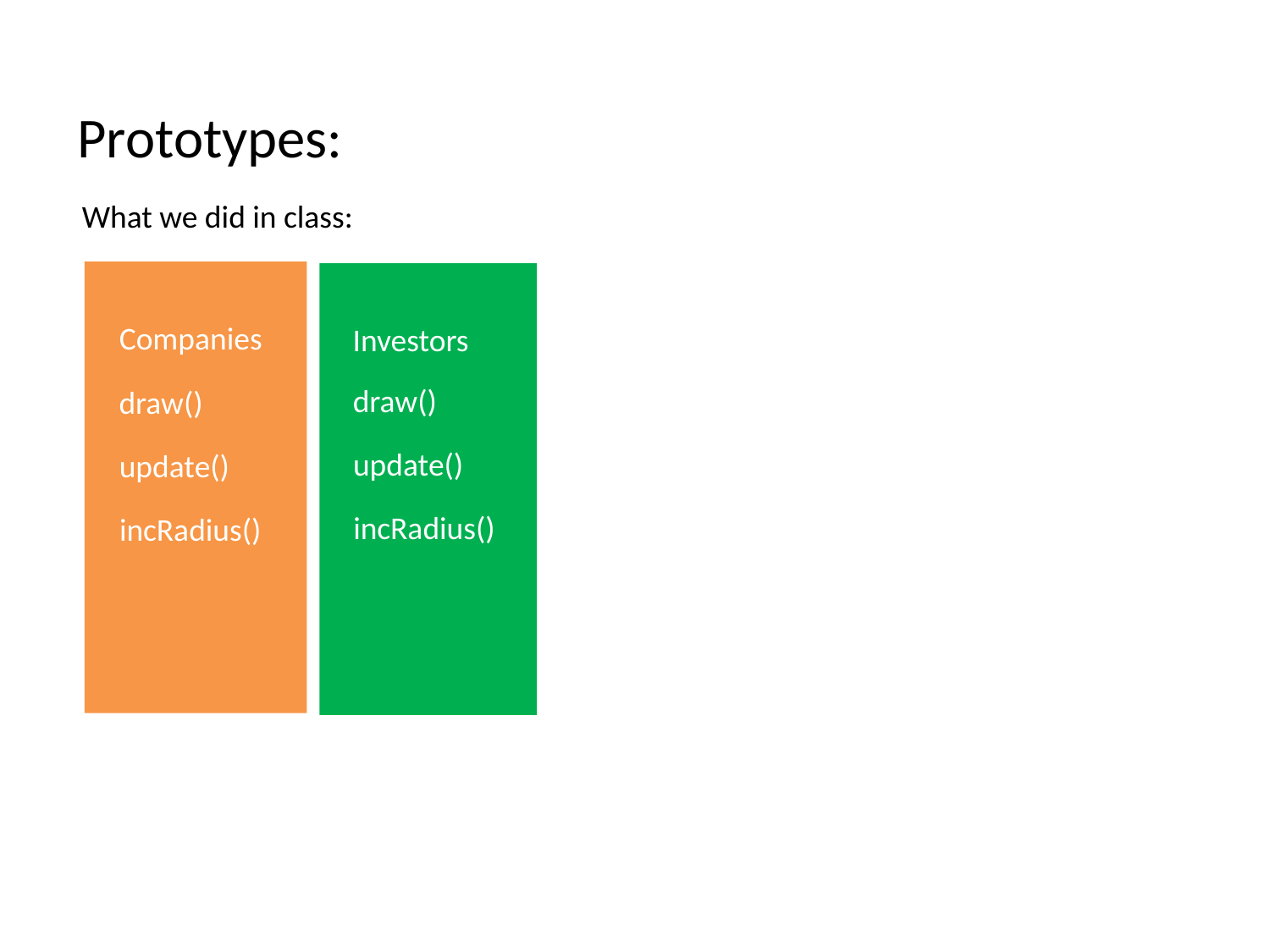

Prototypes:
What we did in class:

Companies
Investors
draw()
draw()
update()
update()
incRadius()
incRadius()